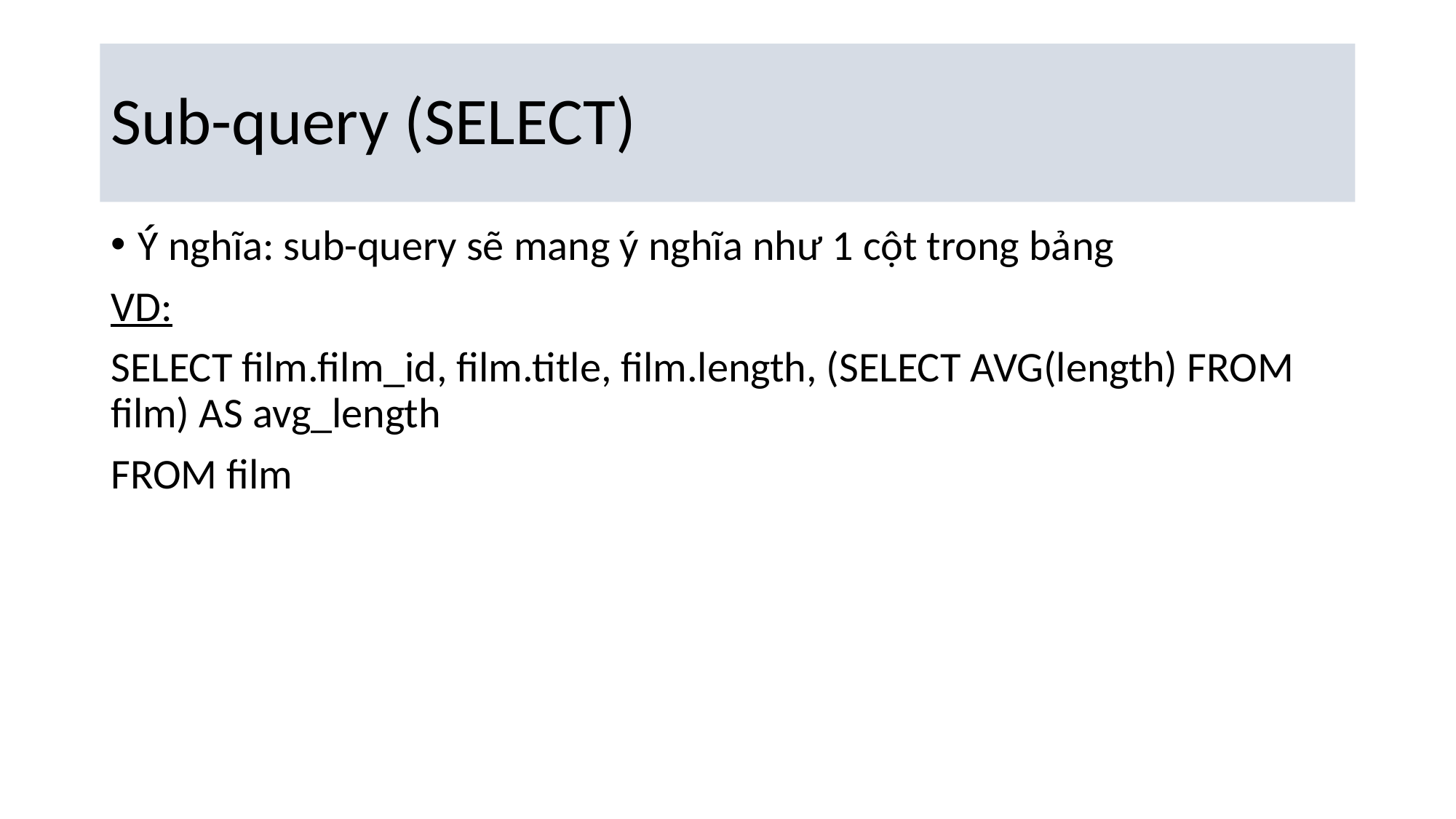

# Sub-query (SELECT)
Ý nghĩa: sub-query sẽ mang ý nghĩa như 1 cột trong bảng
VD:
SELECT film.film_id, film.title, film.length, (SELECT AVG(length) FROM film) AS avg_length
FROM film